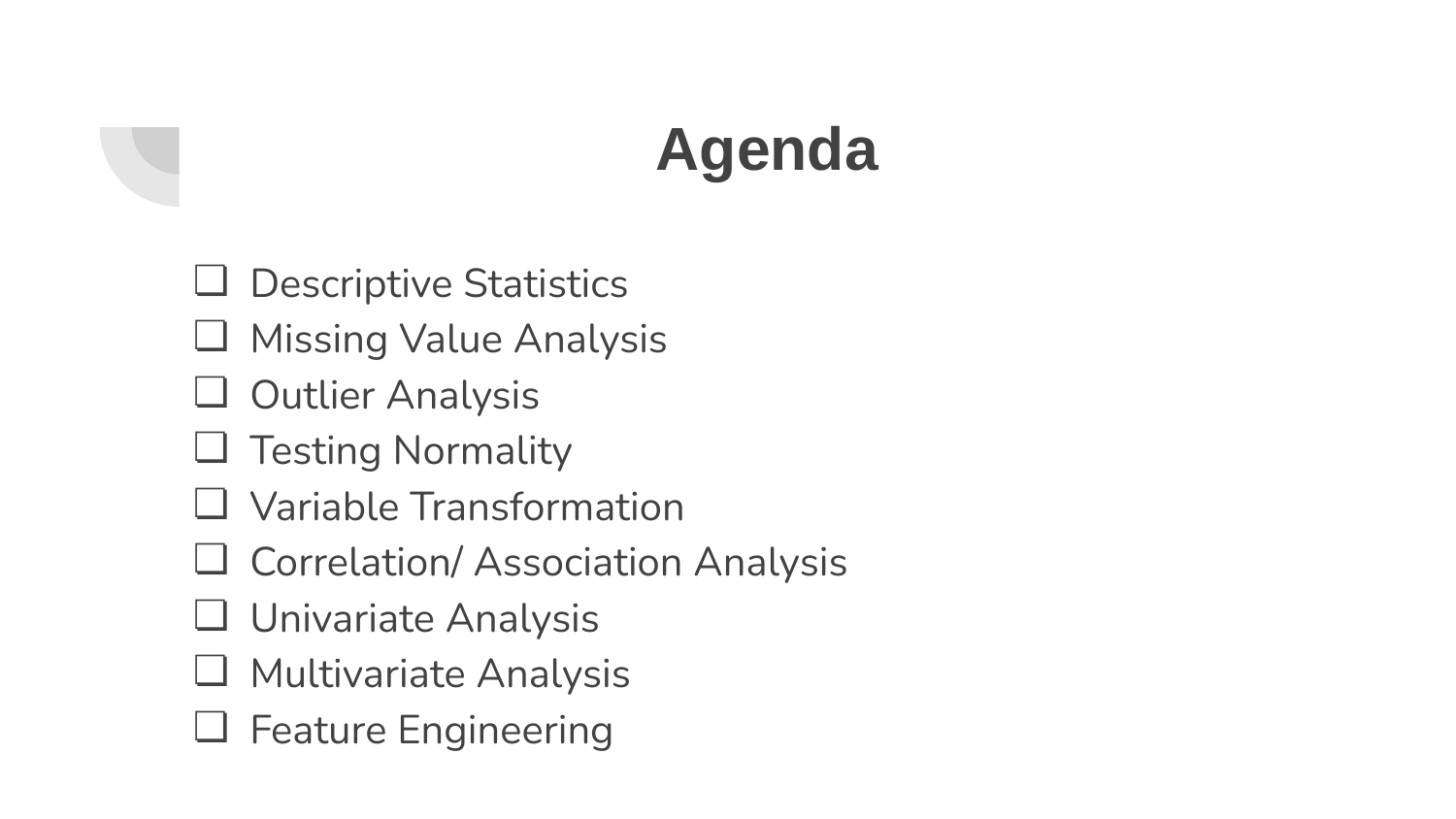

# Agenda
Descriptive Statistics
Missing Value Analysis
Outlier Analysis
Testing Normality
Variable Transformation
Correlation/ Association Analysis
Univariate Analysis
Multivariate Analysis
Feature Engineering